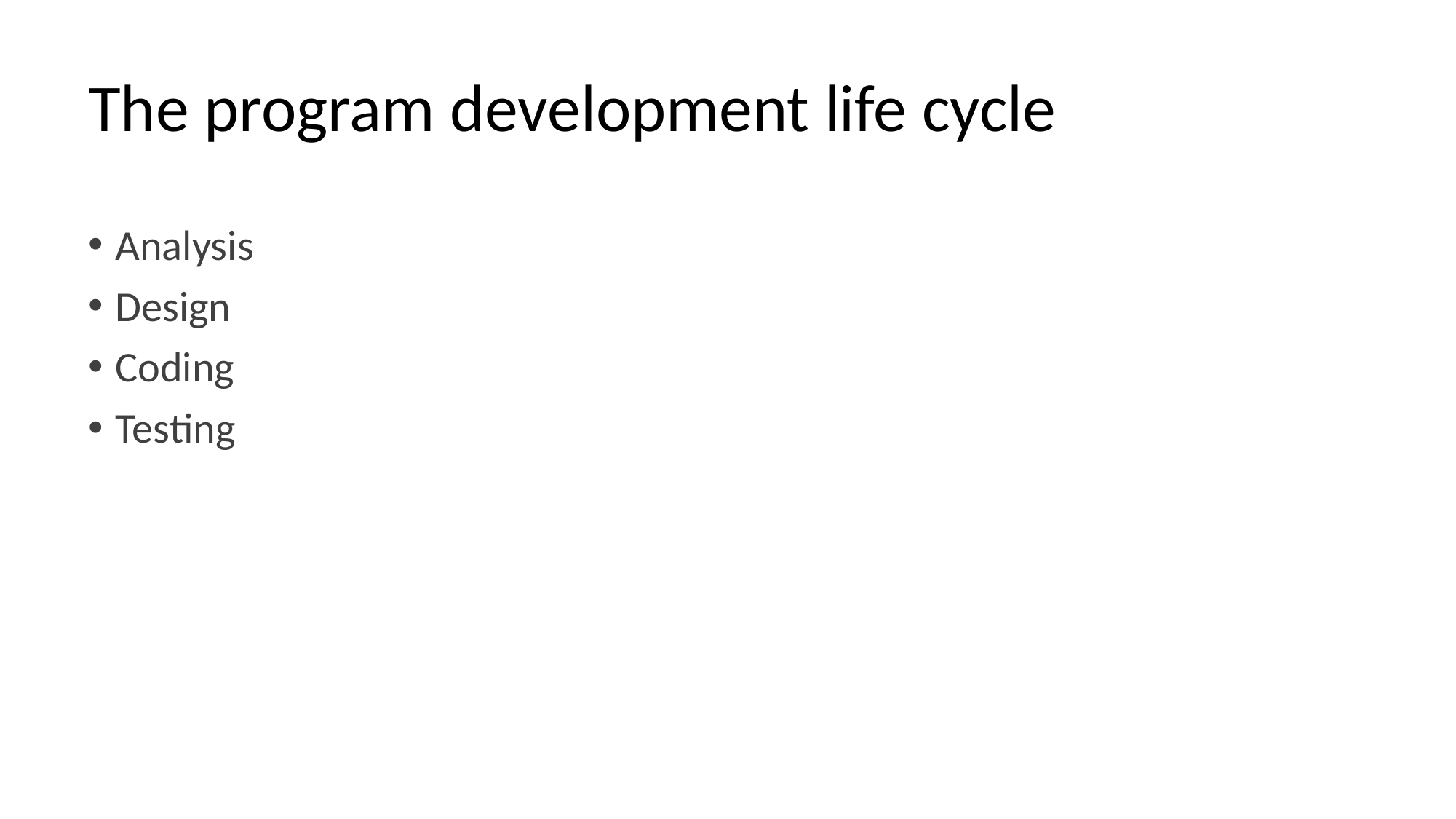

# The program development life cycle
Analysis
Design
Coding
Testing